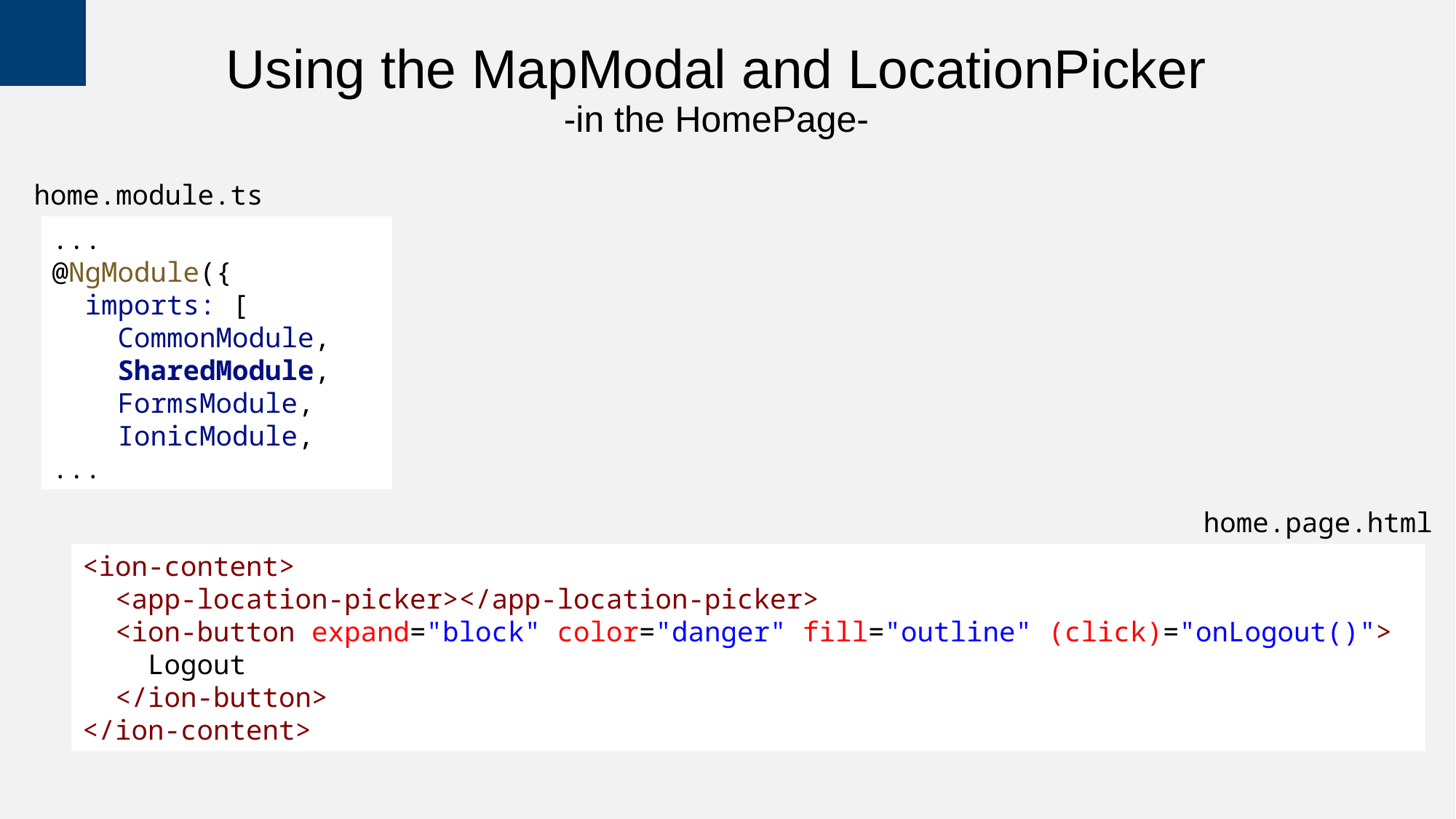

# Using the MapModal and LocationPicker -in the HomePage-
home.module.ts
...
@NgModule({
  imports: [
    CommonModule,
    SharedModule,
    FormsModule,
    IonicModule,
...
home.page.html
<ion-content>
  <app-location-picker></app-location-picker>
  <ion-button expand="block" color="danger" fill="outline" (click)="onLogout()">
    Logout
  </ion-button>
</ion-content>